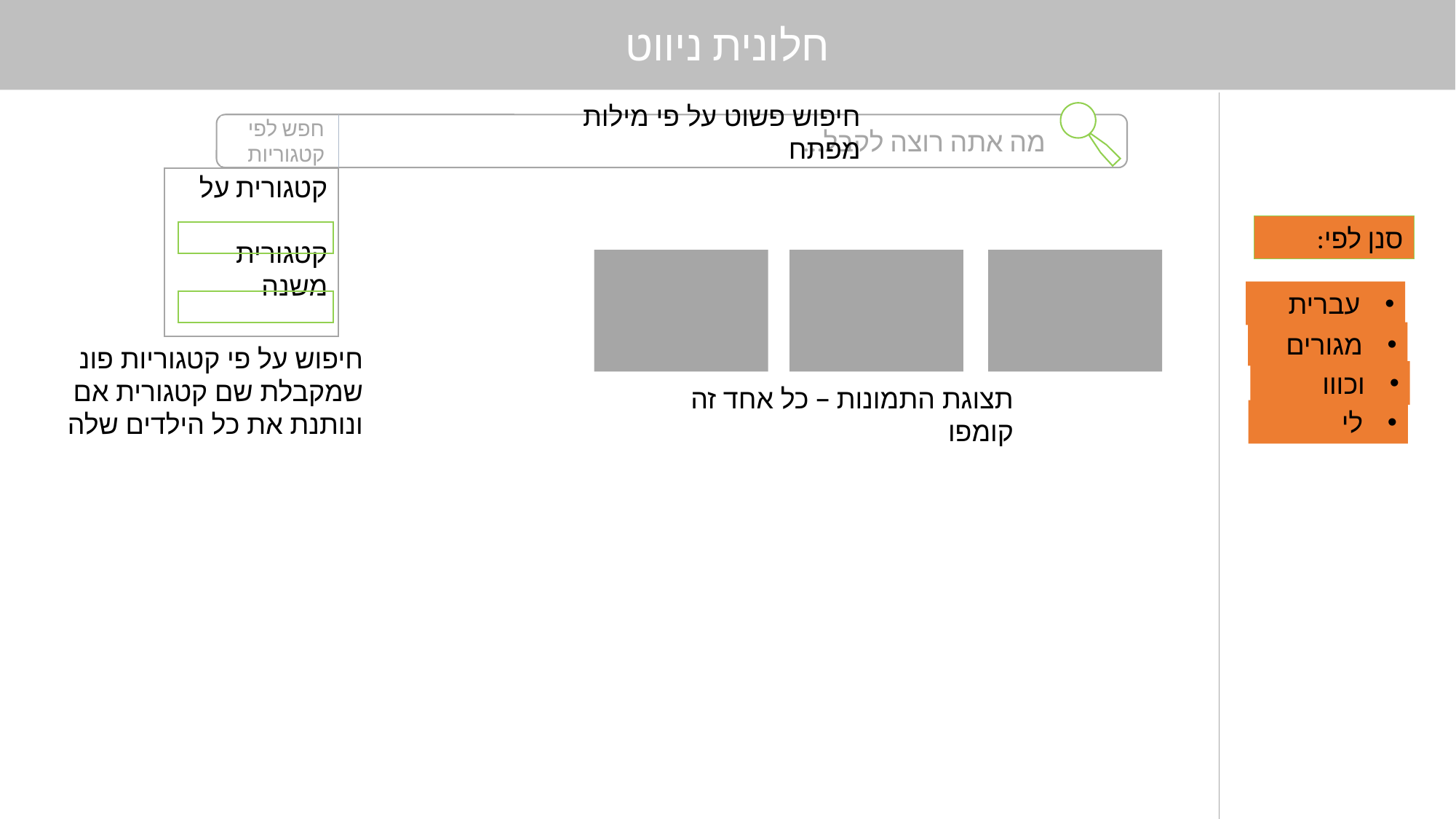

חלונית ניווט
חיפוש פשוט על פי מילות מפתח

           מה אתה רוצה לקבל...
חפש לפי קטגוריות
קטגורית על

קטגורית משנה

סנן לפי:

עברית

מגורים
חיפוש על פי קטגוריות פונ שמקבלת שם קטגורית אם ונותנת את כל הילדים שלה
וכווו
תצוגת התמונות – כל אחד זה קומפו
לי